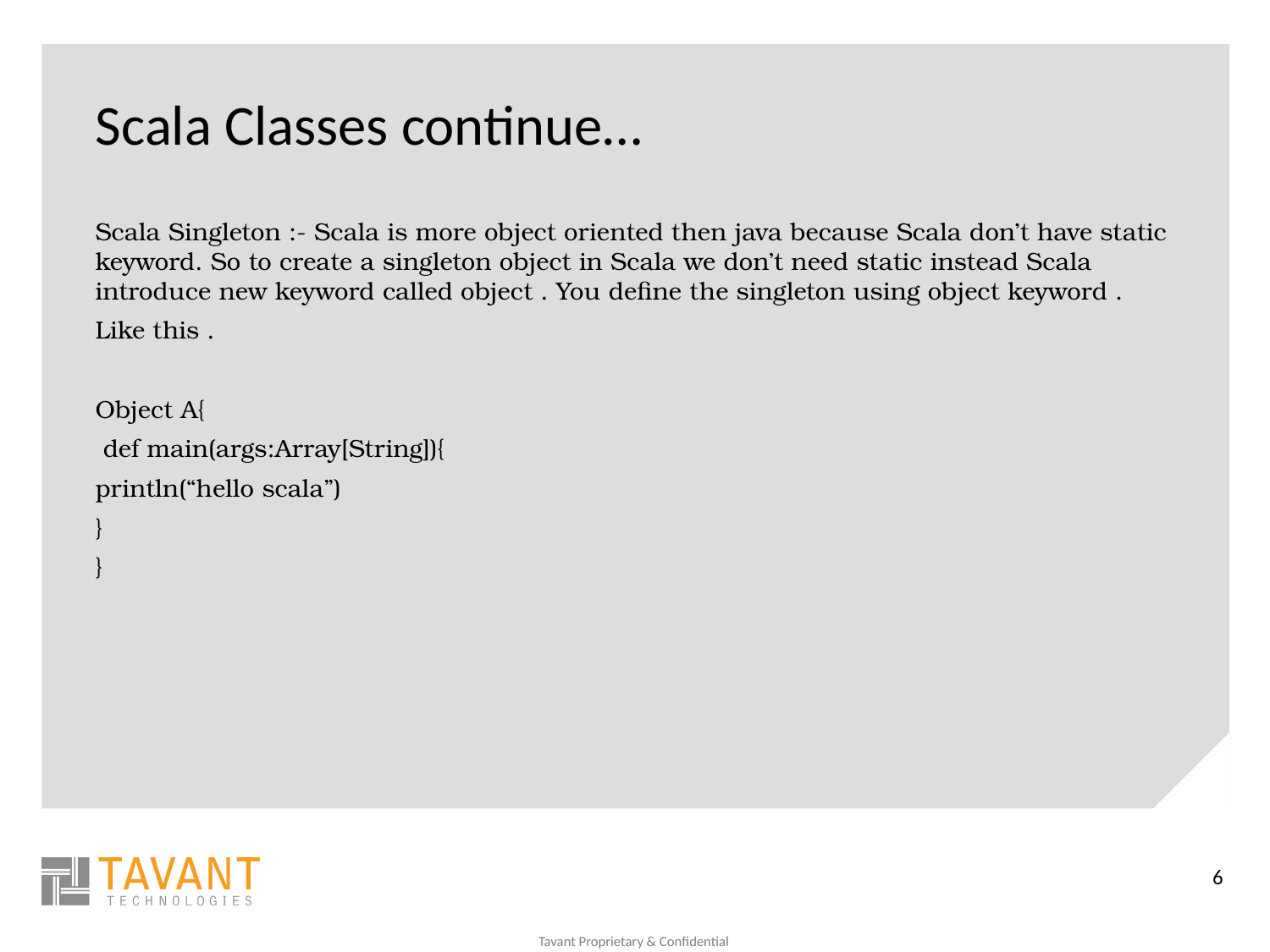

# Scala Classes continue…
Scala Singleton :- Scala is more object oriented then java because Scala don’t have static keyword. So to create a singleton object in Scala we don’t need static instead Scala introduce new keyword called object . You define the singleton using object keyword .
Like this .

Object A{
 def main(args:Array[String]){
println(“hello scala”)
}
}

6